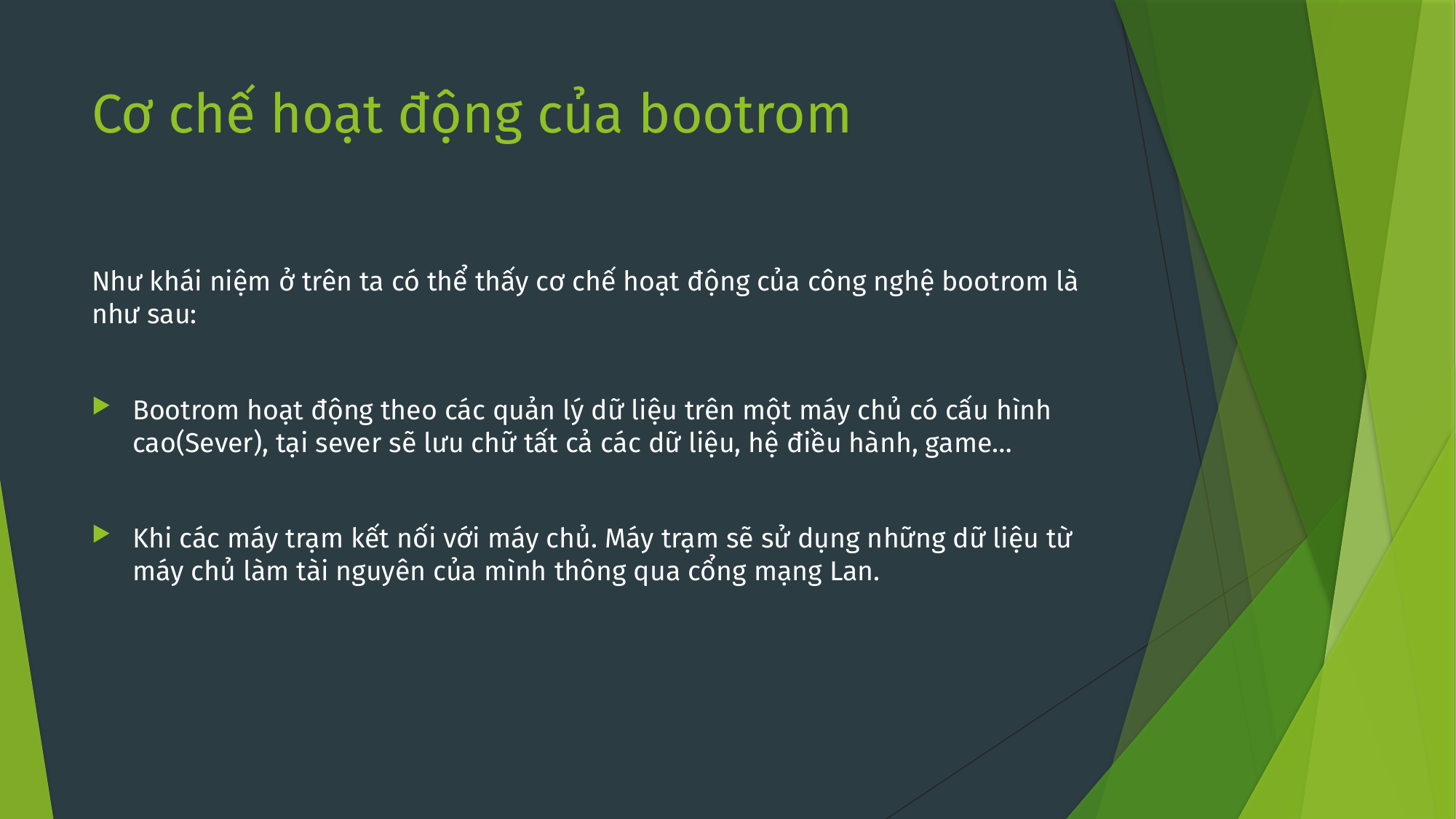

# Cơ chế hoạt động của bootrom
Như khái niệm ở trên ta có thể thấy cơ chế hoạt động của công nghệ bootrom là như sau:

Bootrom hoạt động theo các quản lý dữ liệu trên một máy chủ có cấu hình cao(Sever), tại sever sẽ lưu chữ tất cả các dữ liệu, hệ điều hành, game…

Khi các máy trạm kết nối với máy chủ. Máy trạm sẽ sử dụng những dữ liệu từ máy chủ làm tài nguyên của mình thông qua cổng mạng Lan.